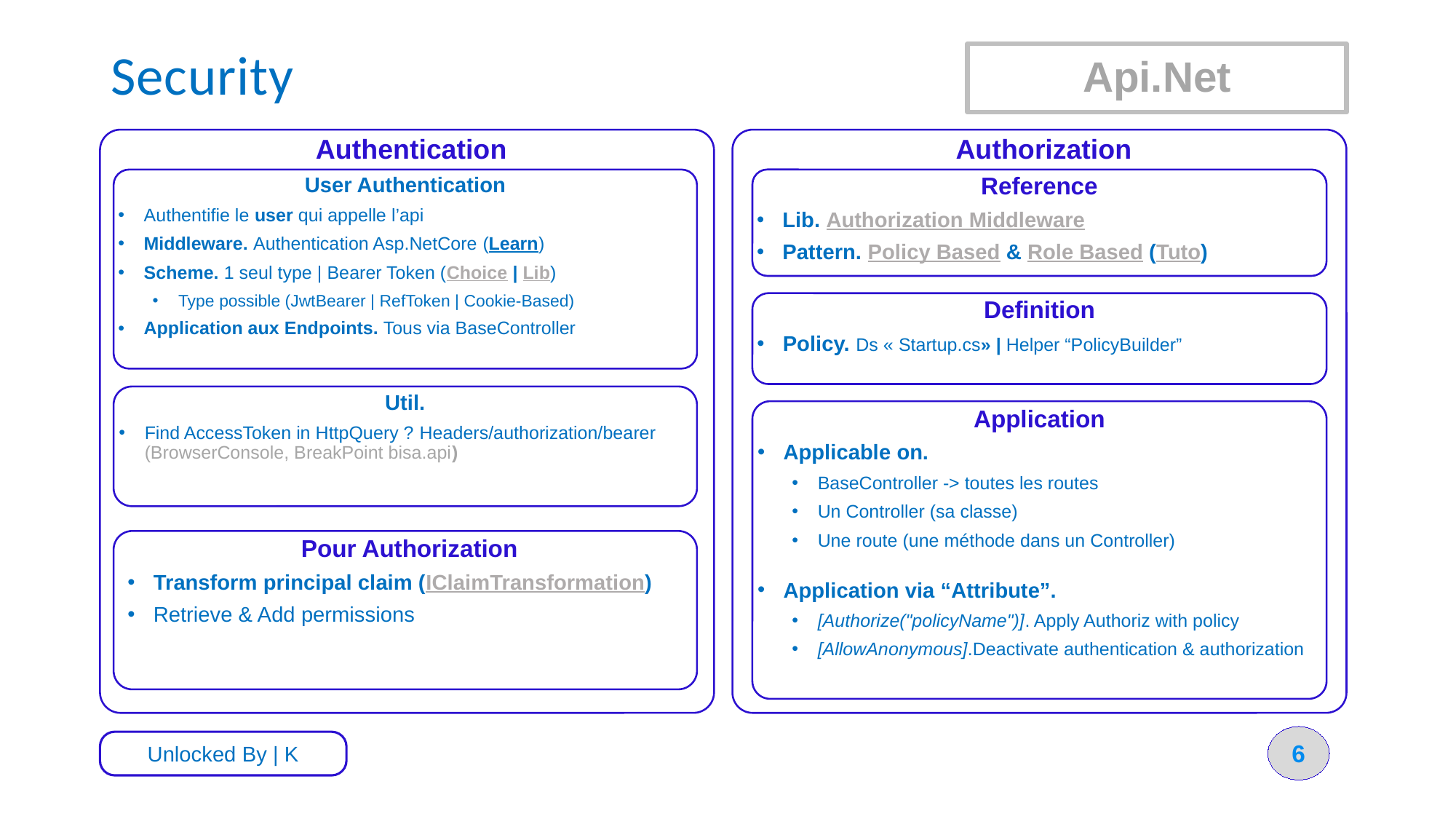

# Security
Api.Net
Authentication
Authorization
User Authentication
Authentifie le user qui appelle l’api
Middleware. Authentication Asp.NetCore (Learn)
Scheme. 1 seul type | Bearer Token (Choice | Lib)
Type possible (JwtBearer | RefToken | Cookie-Based)
Application aux Endpoints. Tous via BaseController
Reference
Lib. Authorization Middleware
Pattern. Policy Based & Role Based (Tuto)
Definition
Policy. Ds « Startup.cs» | Helper “PolicyBuilder”
Util.
Find AccessToken in HttpQuery ? Headers/authorization/bearer (BrowserConsole, BreakPoint bisa.api)
Application
Applicable on.
BaseController -> toutes les routes
Un Controller (sa classe)
Une route (une méthode dans un Controller)
Application via “Attribute”.
[Authorize("policyName")]. Apply Authoriz with policy
[AllowAnonymous].Deactivate authentication & authorization
Pour Authorization
Transform principal claim (IClaimTransformation)
Retrieve & Add permissions
6
Unlocked By | K